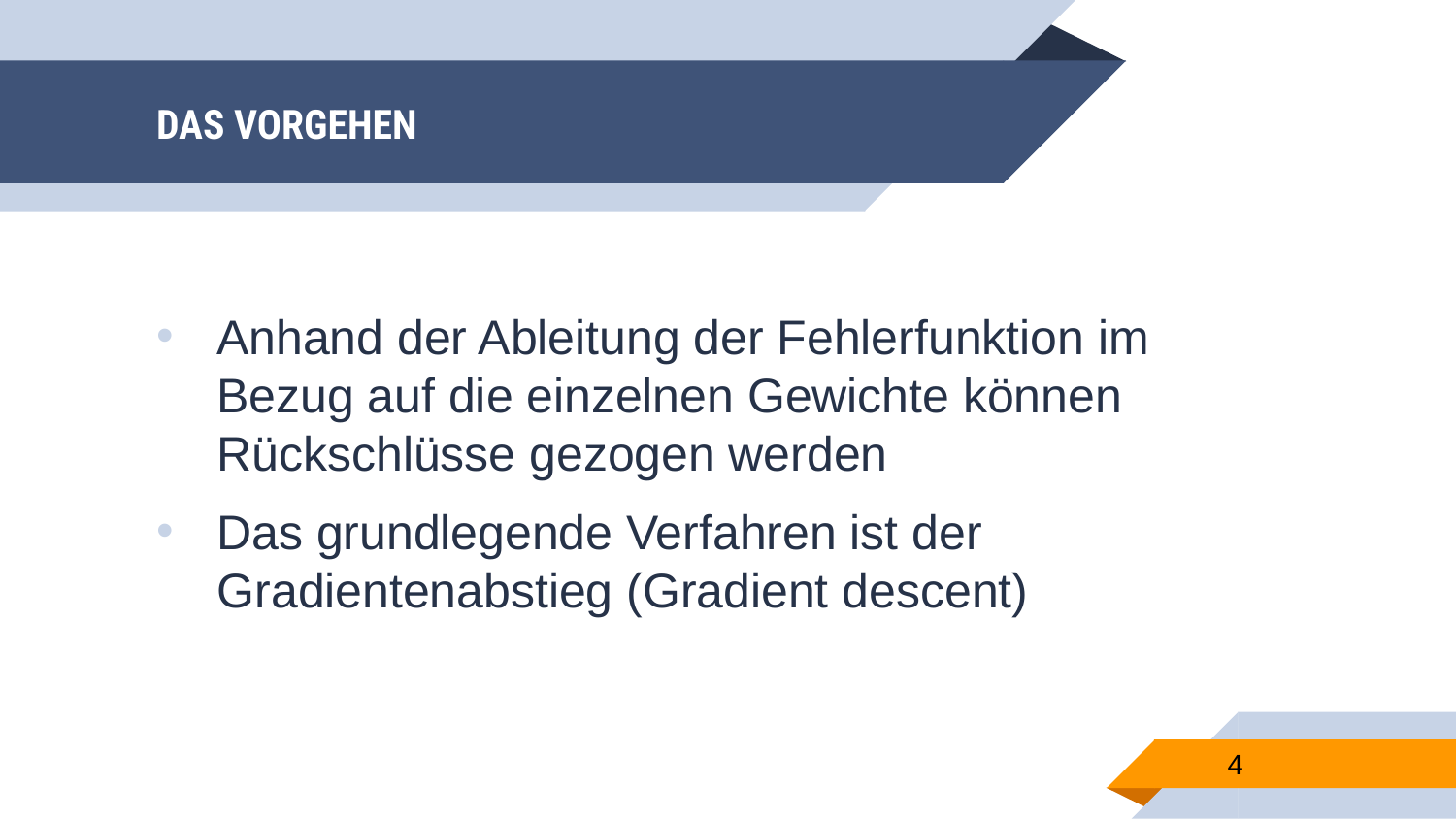

# DAS VORGEHEN
Anhand der Ableitung der Fehlerfunktion im Bezug auf die einzelnen Gewichte können Rückschlüsse gezogen werden
Das grundlegende Verfahren ist der Gradientenabstieg (Gradient descent)
4